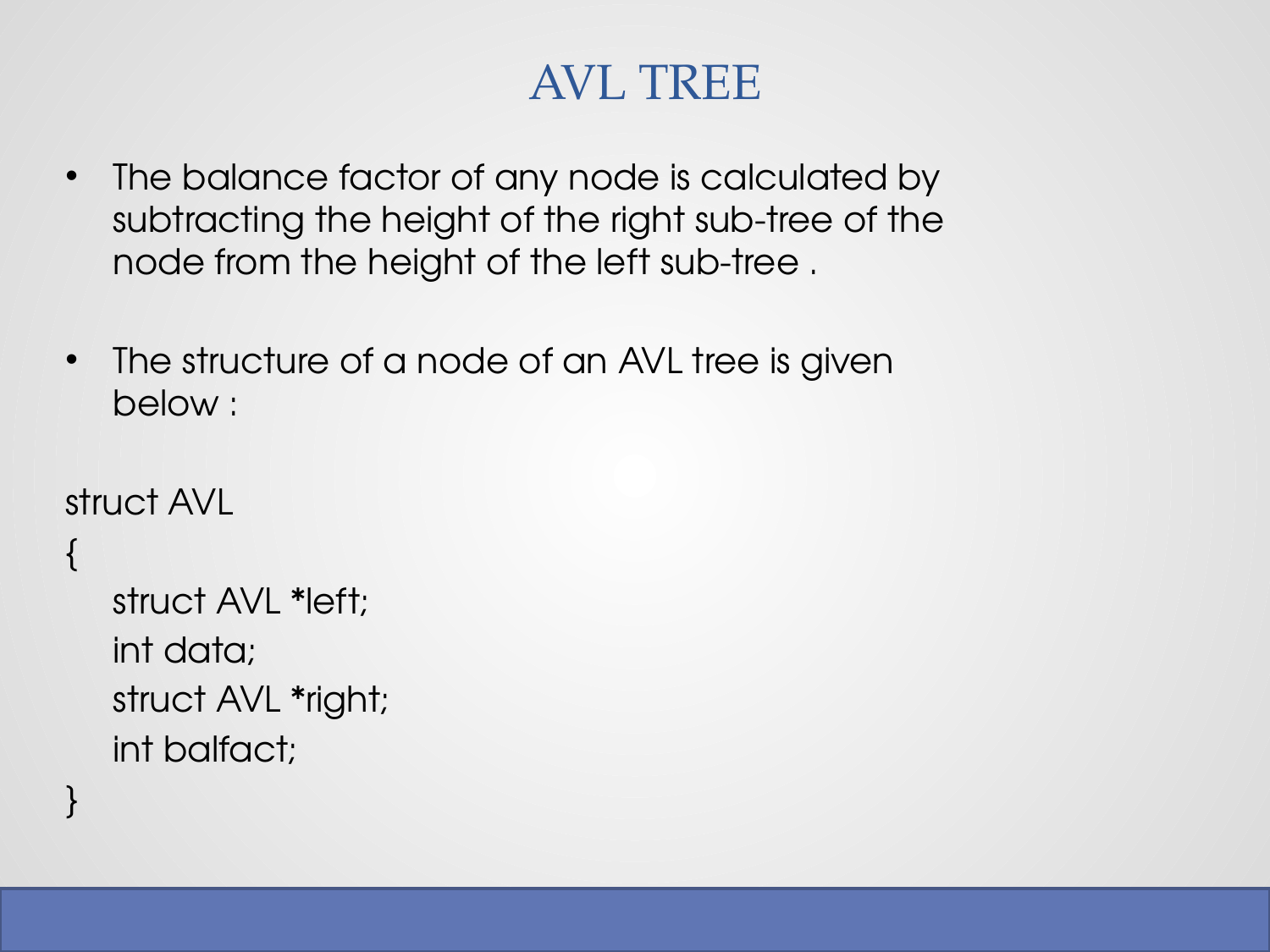

# AVL TREE
The balance factor of any node is calculated by
subtracting the height of the right sub-tree of the
node from the height of the left sub-tree .

The structure of a node of an AVL tree is given
below :

struct AVL
{
	struct AVL *left;
	int data;
	struct AVL *right;
	int balfact;
}